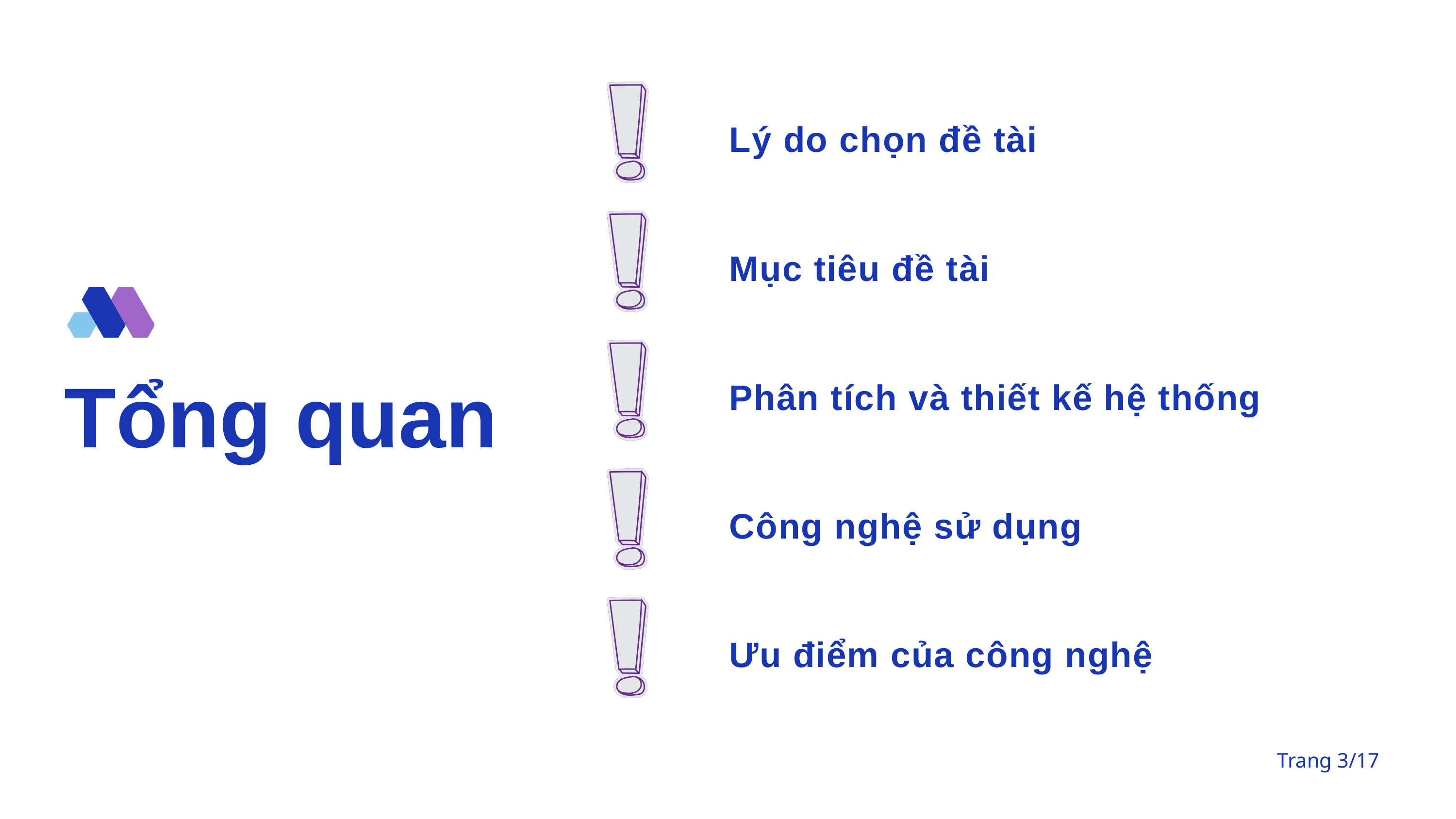

Lý do chọn đề tài

Mục tiêu đề tài

Tổng quan
Phân tích và thiết kế hệ thống

Công nghệ sử dụng

Ưu điểm của công nghệ
Trang 3/17